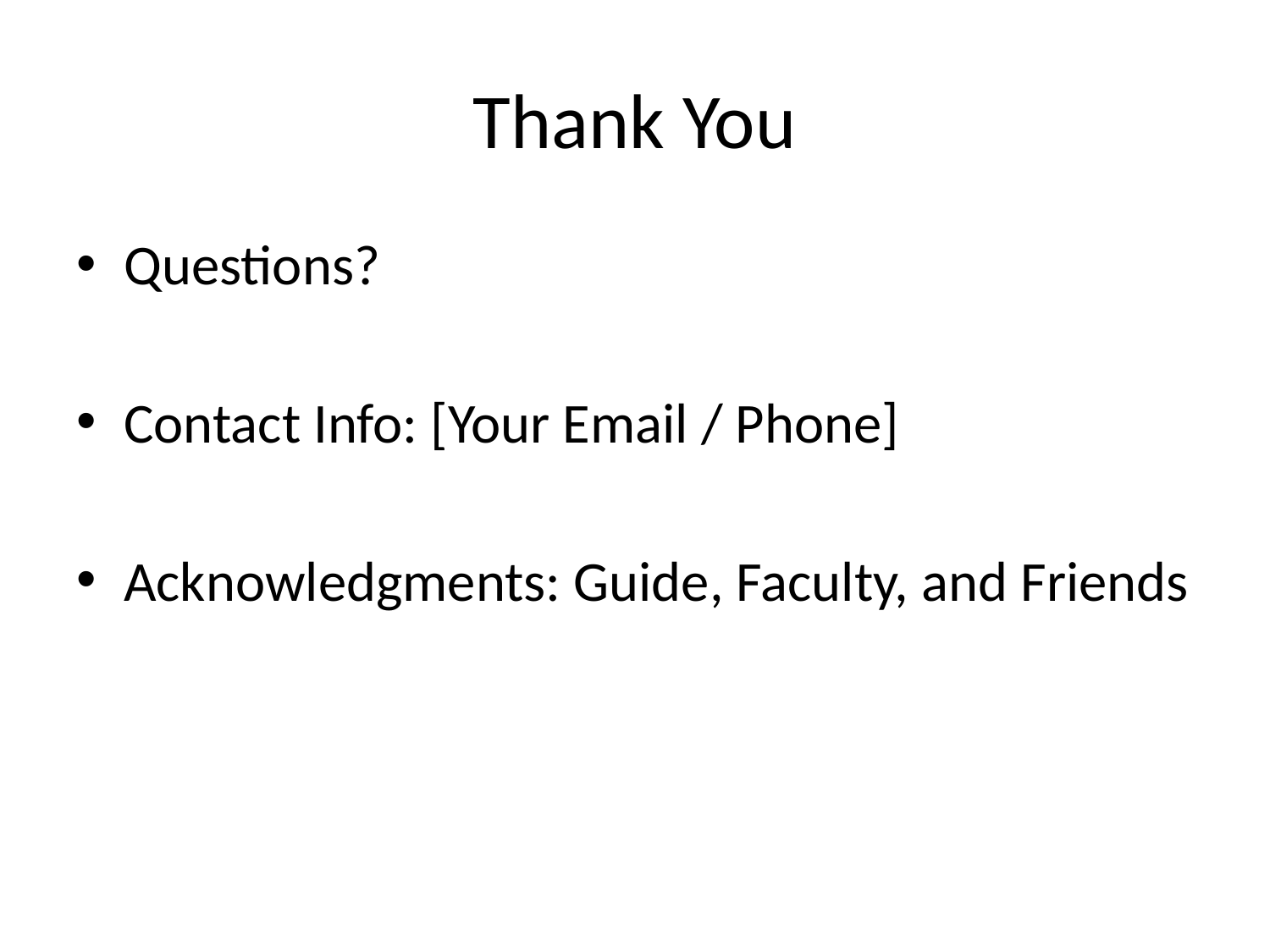

# Thank You
Questions?

Contact Info: [Your Email / Phone]

Acknowledgments: Guide, Faculty, and Friends